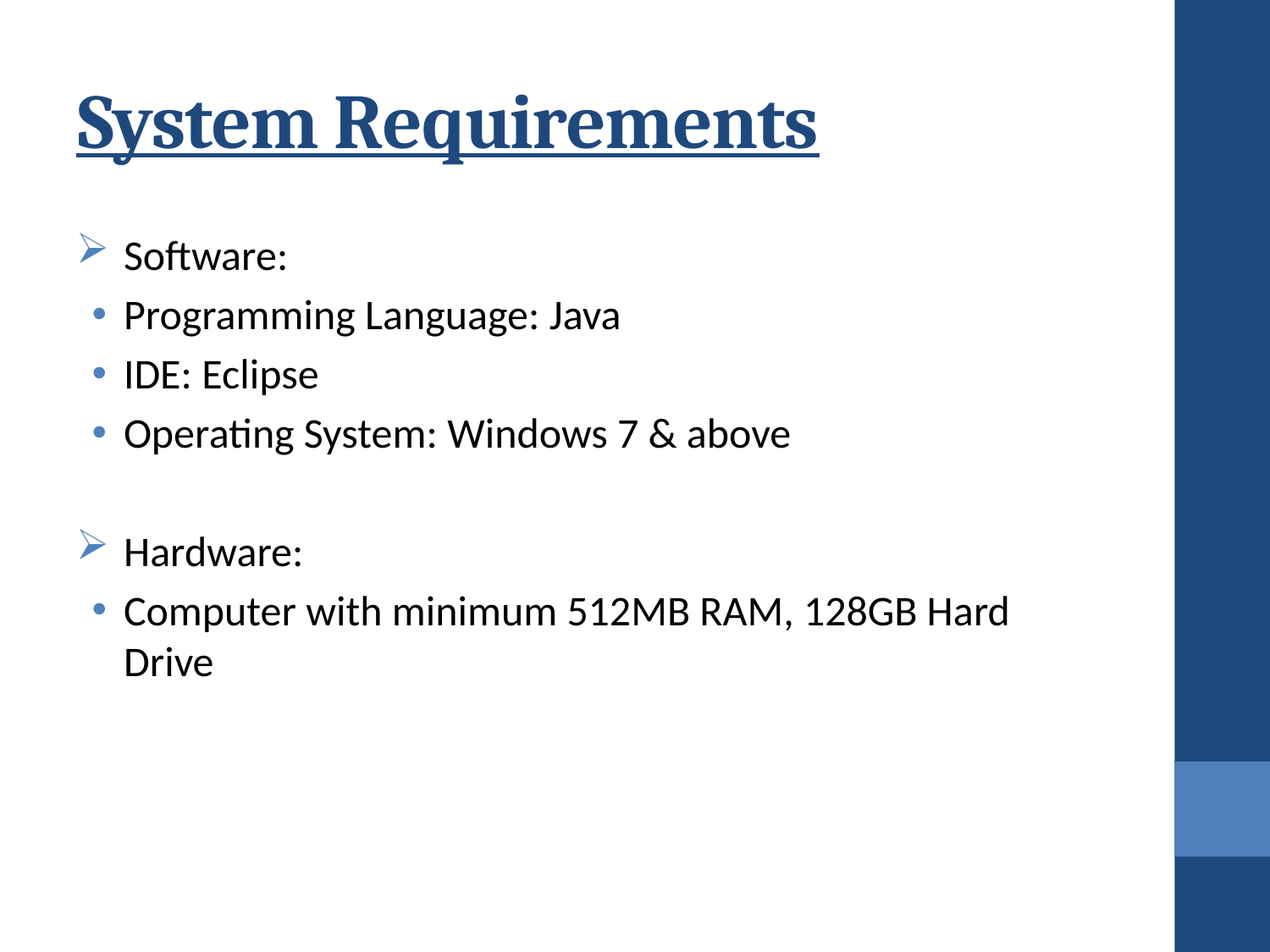

System Requirements
Software:
Programming Language: Java
IDE: Eclipse
Operating System: Windows 7 & above

Hardware:
Computer with minimum 512MB RAM, 128GB Hard Drive